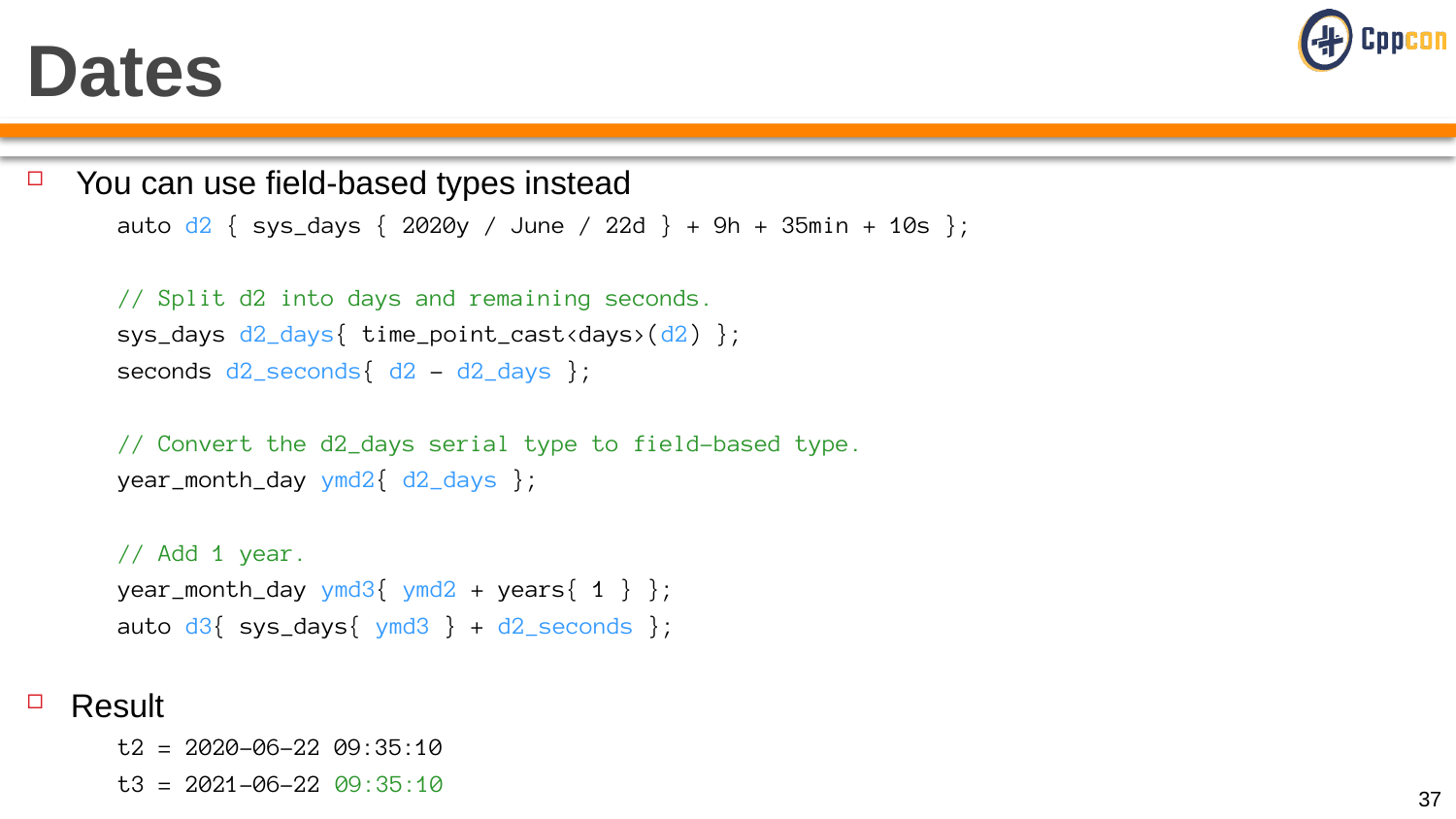

# Dates
You can use field-based types instead
auto d2 { sys_days { 2020y / June / 22d } + 9h + 35min + 10s };

// Split d2 into days and remaining seconds.
sys_days d2_days{ time_point_cast<days>(d2) };
seconds d2_seconds{ d2 - d2_days };

// Convert the d2_days serial type to field-based type.
year_month_day ymd2{ d2_days };

// Add 1 year.
year_month_day ymd3{ ymd2 + years{ 1 } };
auto d3{ sys_days{ ymd3 } + d2_seconds };

Result
t2 = 2020-06-22 09:35:10
t3 = 2021-06-22 09:35:10